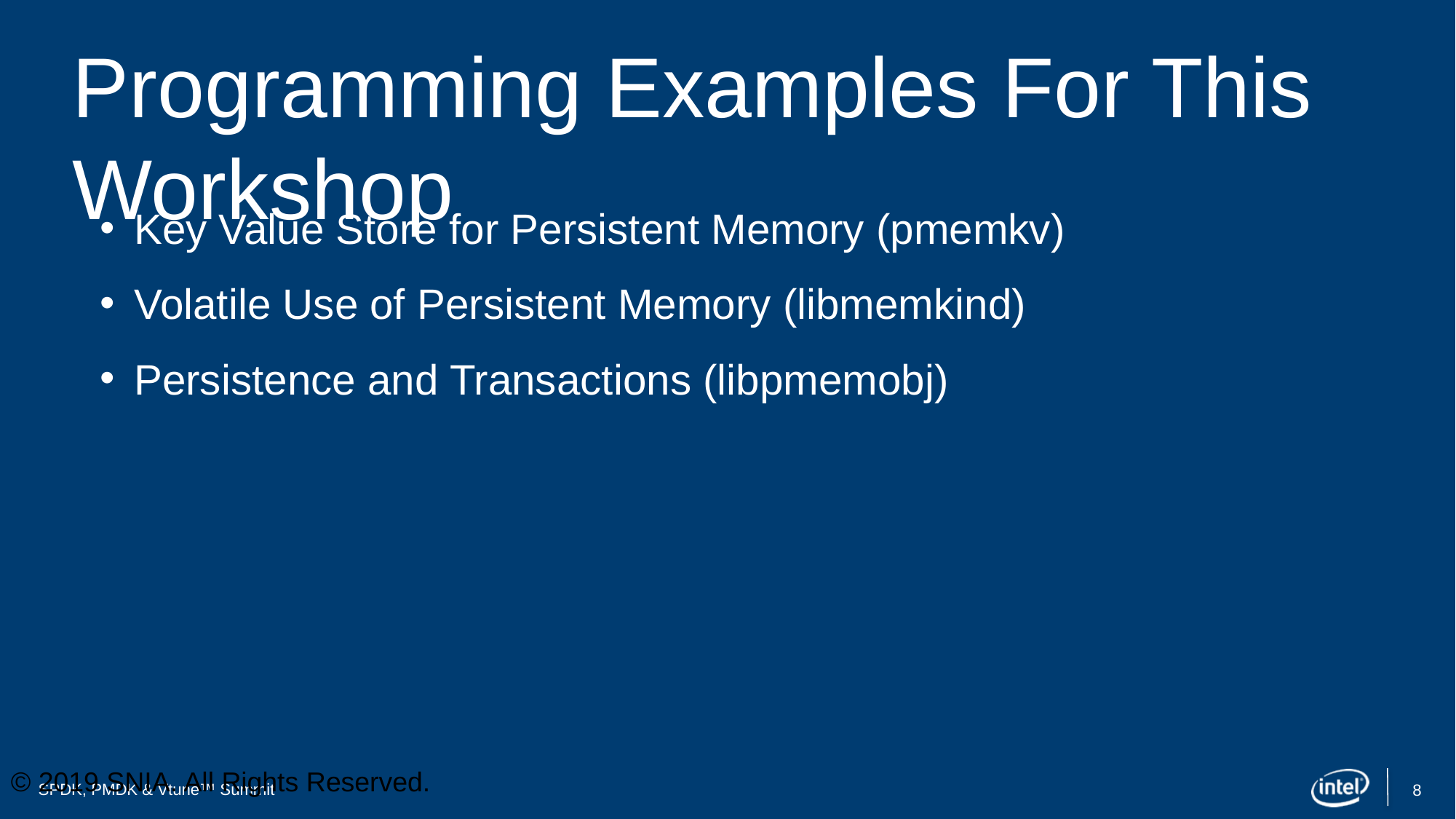

# Programming Examples For This Workshop
Key Value Store for Persistent Memory (pmemkv)
Volatile Use of Persistent Memory (libmemkind)
Persistence and Transactions (libpmemobj)

© 2019 SNIA. All Rights Reserved.
8